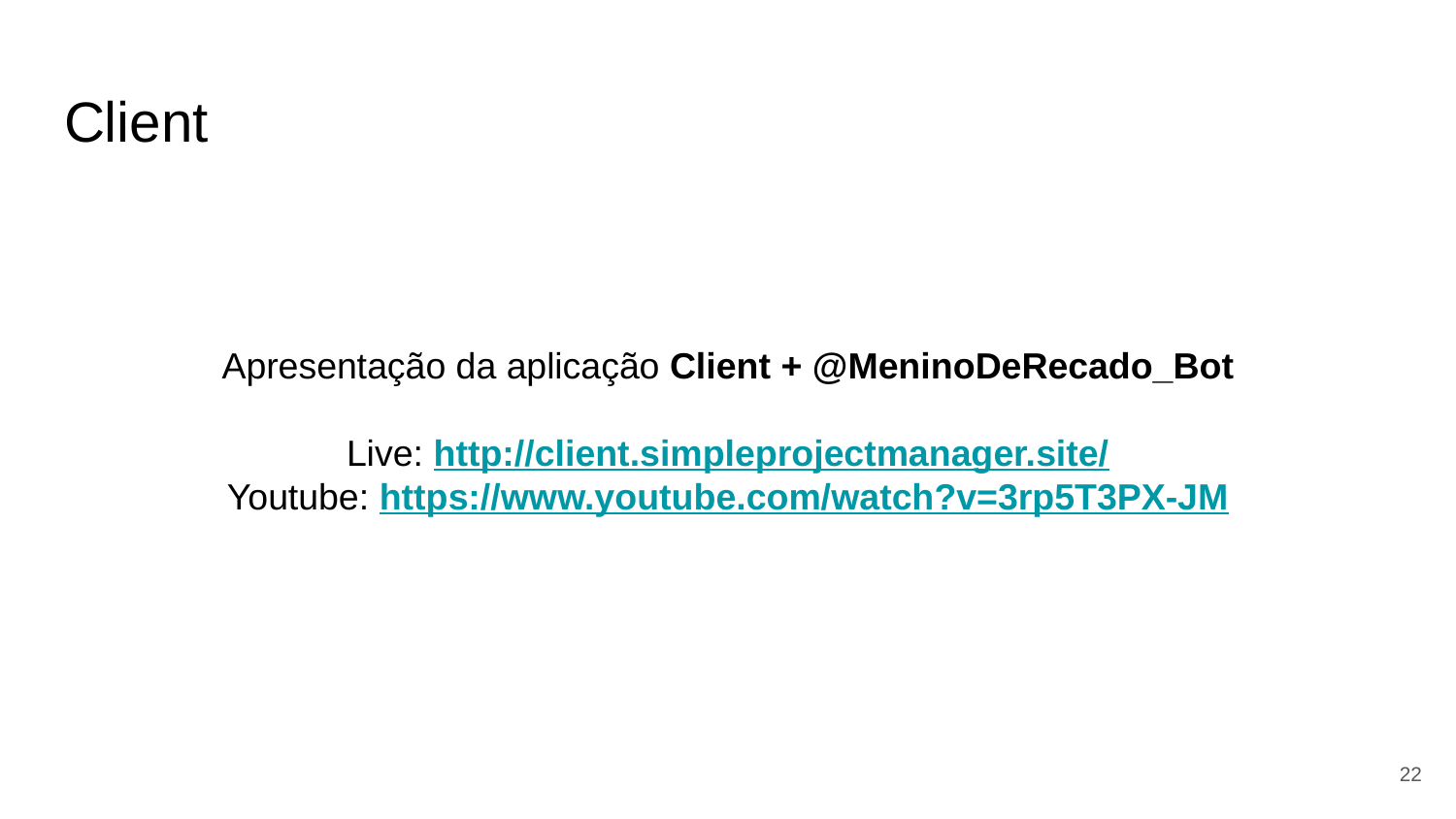

# Client
Apresentação da aplicação Client + @MeninoDeRecado_Bot

Live: http://client.simpleprojectmanager.site/
Youtube: https://www.youtube.com/watch?v=3rp5T3PX-JM

22